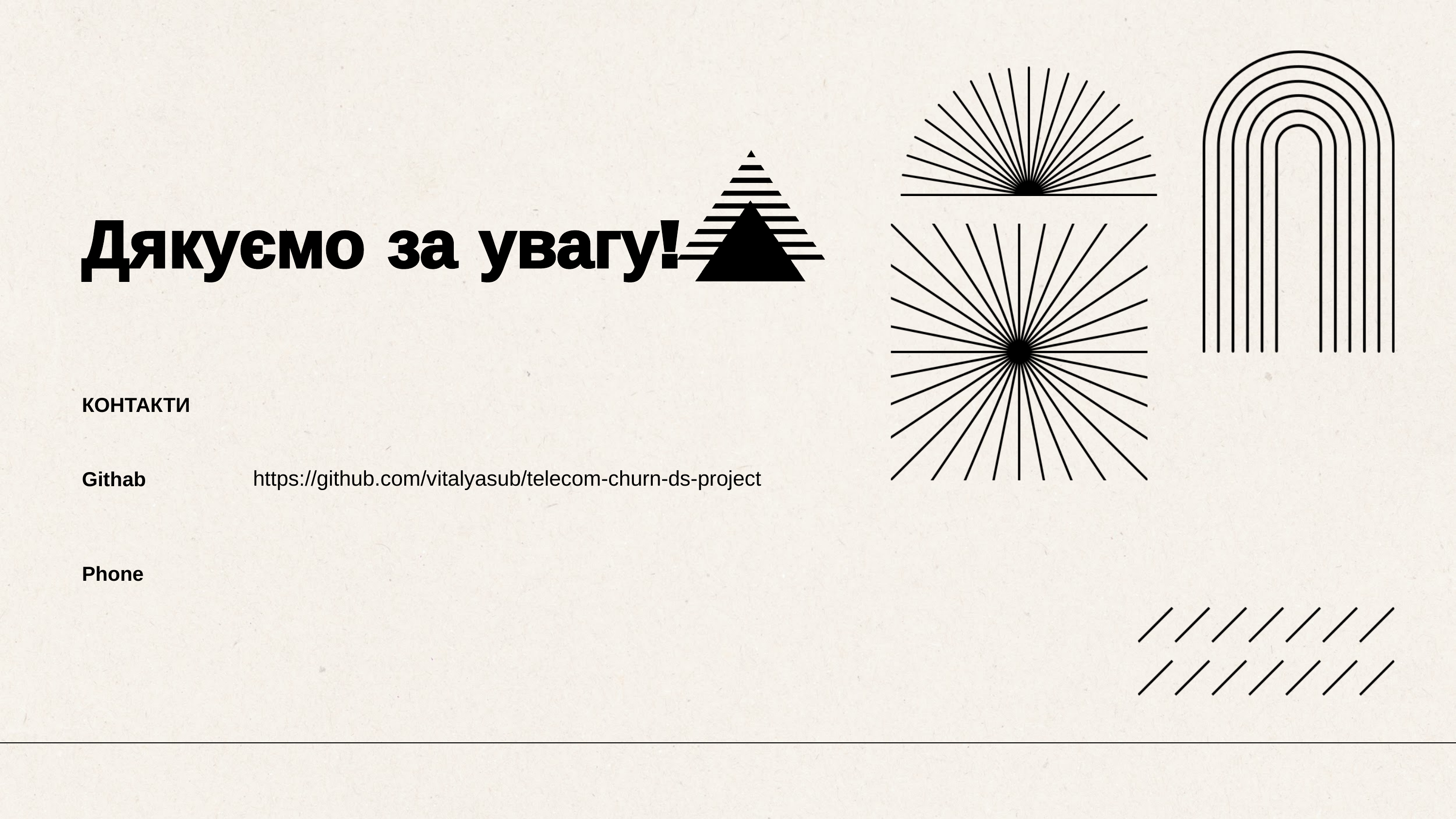

Дякуємо за увагу!

КОНТАКТИ
https://github.com/vitalyasub/telecom-churn-ds-project
Githab
Phone